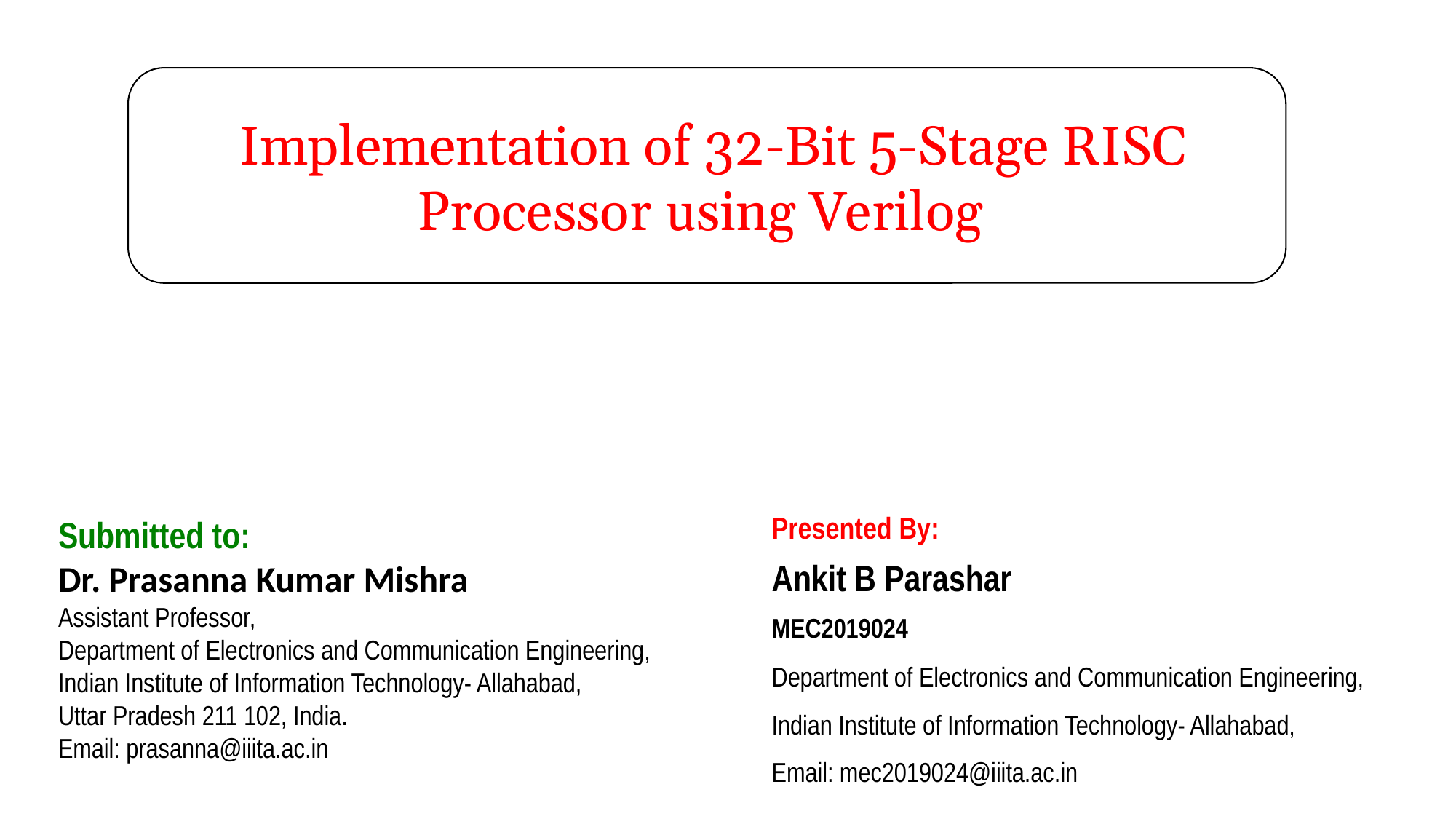

Implementation of 32-Bit 5-Stage RISC Processor using Verilog
Submitted to:
Dr. Prasanna Kumar Mishra
Assistant Professor,
Department of Electronics and Communication Engineering,
Indian Institute of Information Technology- Allahabad,
Uttar Pradesh 211 102, India.
Email: prasanna@iiita.ac.in

Presented By:
Ankit B Parashar
MEC2019024
Department of Electronics and Communication Engineering,
Indian Institute of Information Technology- Allahabad,
Email: mec2019024@iiita.ac.in